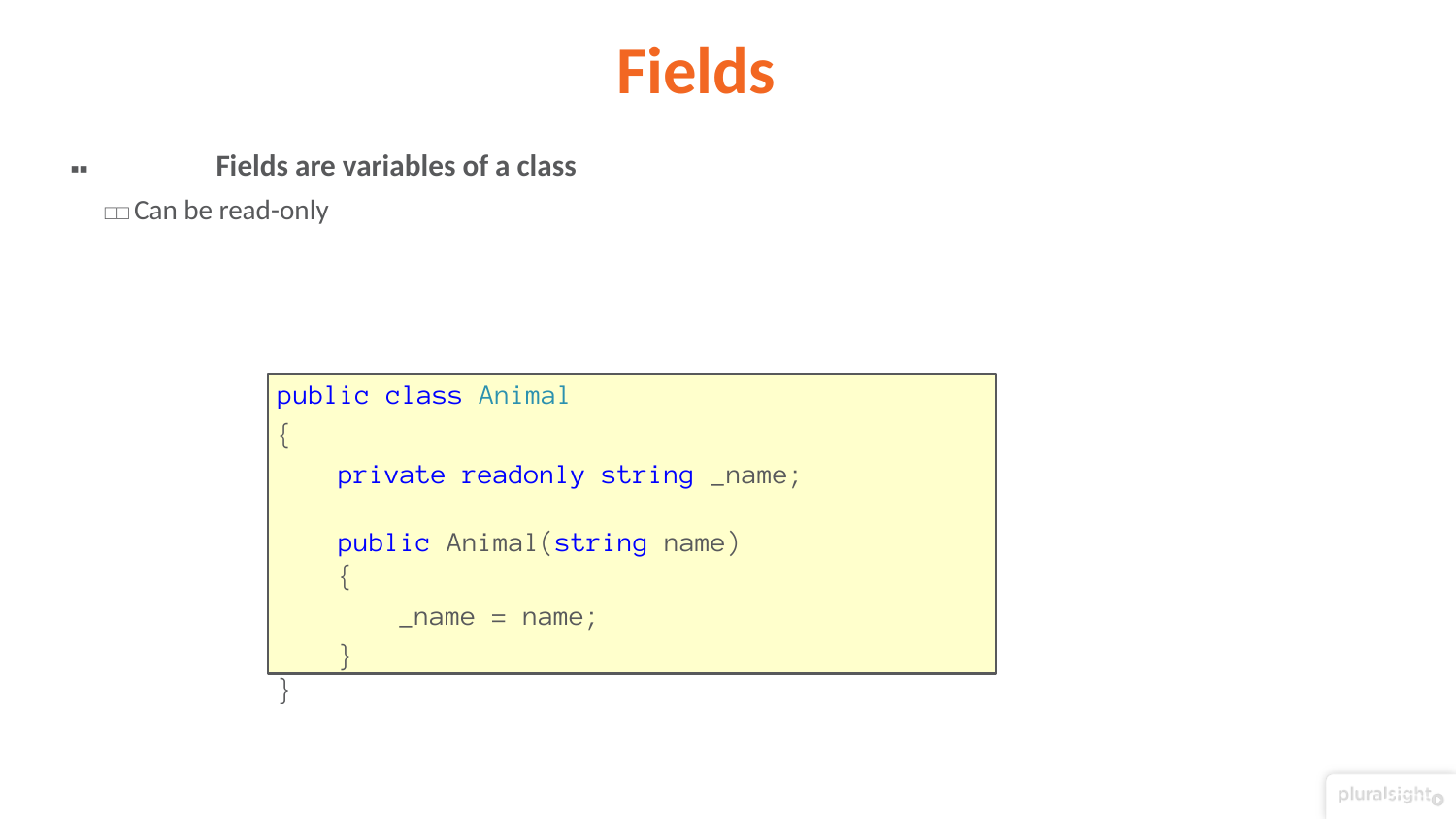

# Fields
▪▪	Fields are variables of a class
□□ Can be read-only
public class Animal
{
private readonly string _name;

public Animal(string name)
{
_name = name;
}
}